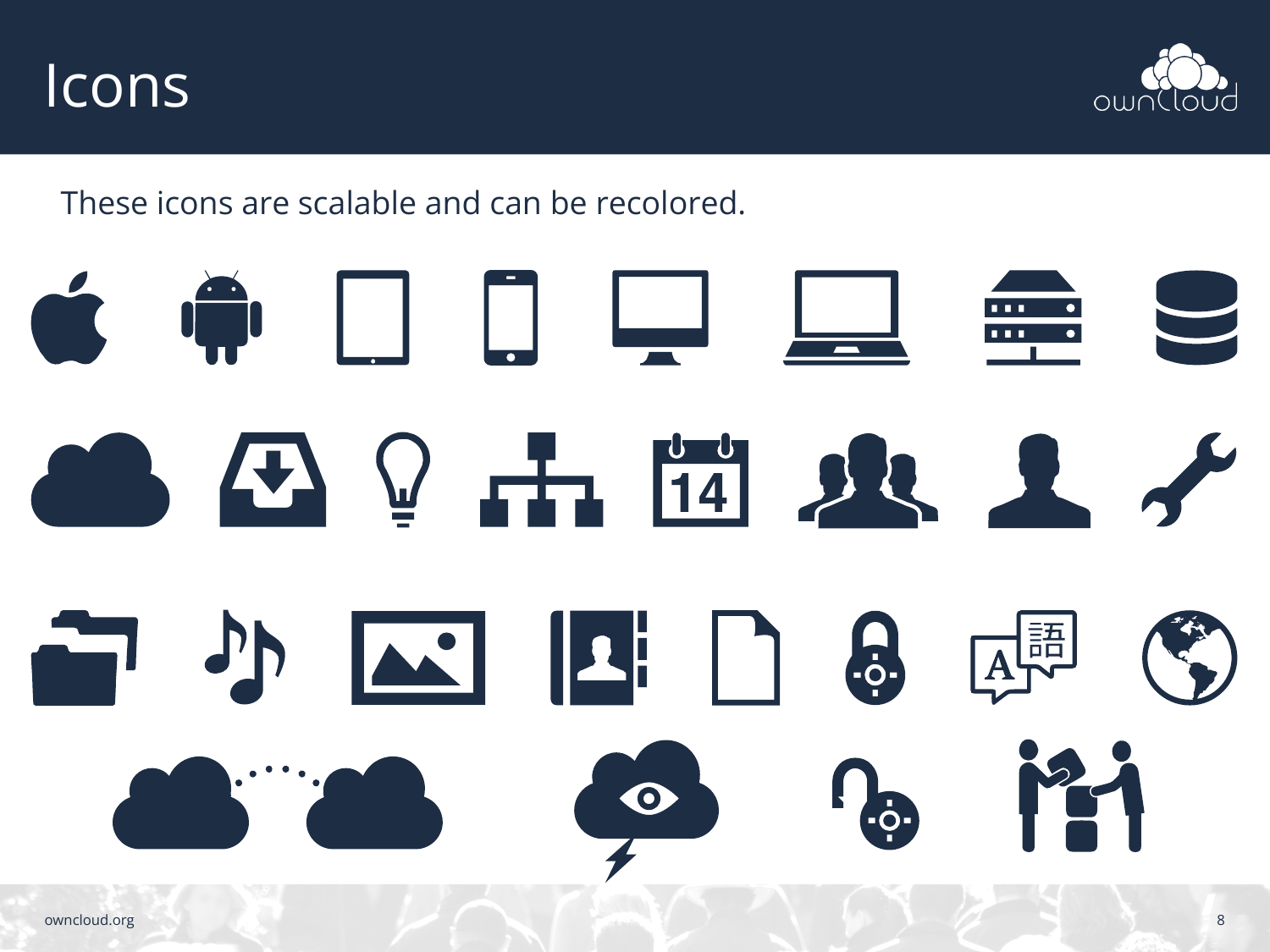

# Icons
These icons are scalable and can be recolored.

owncloud.org
8